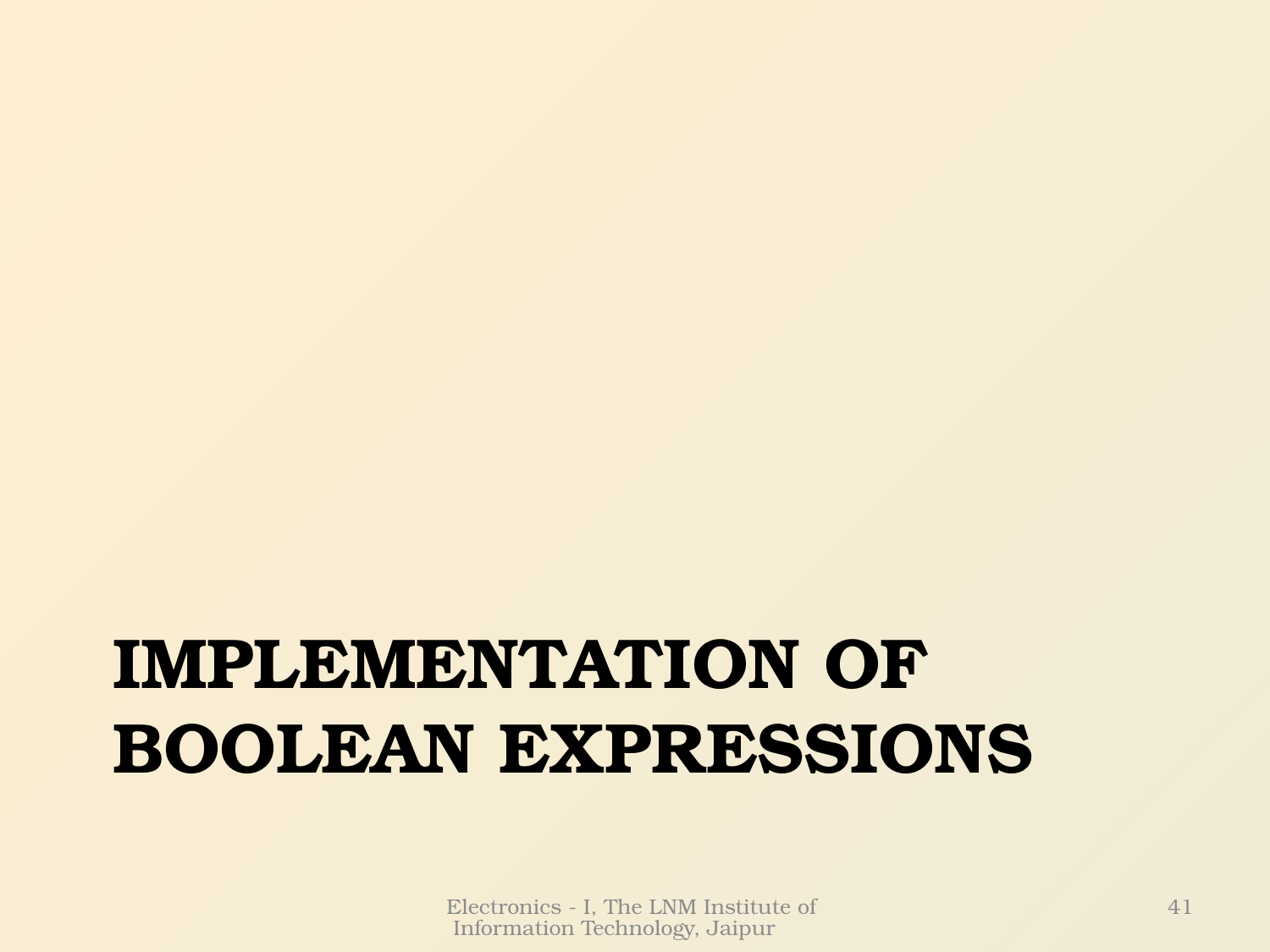

# Implementation of boolean expressions
Electronics - I, The LNM Institute of Information Technology, Jaipur
41